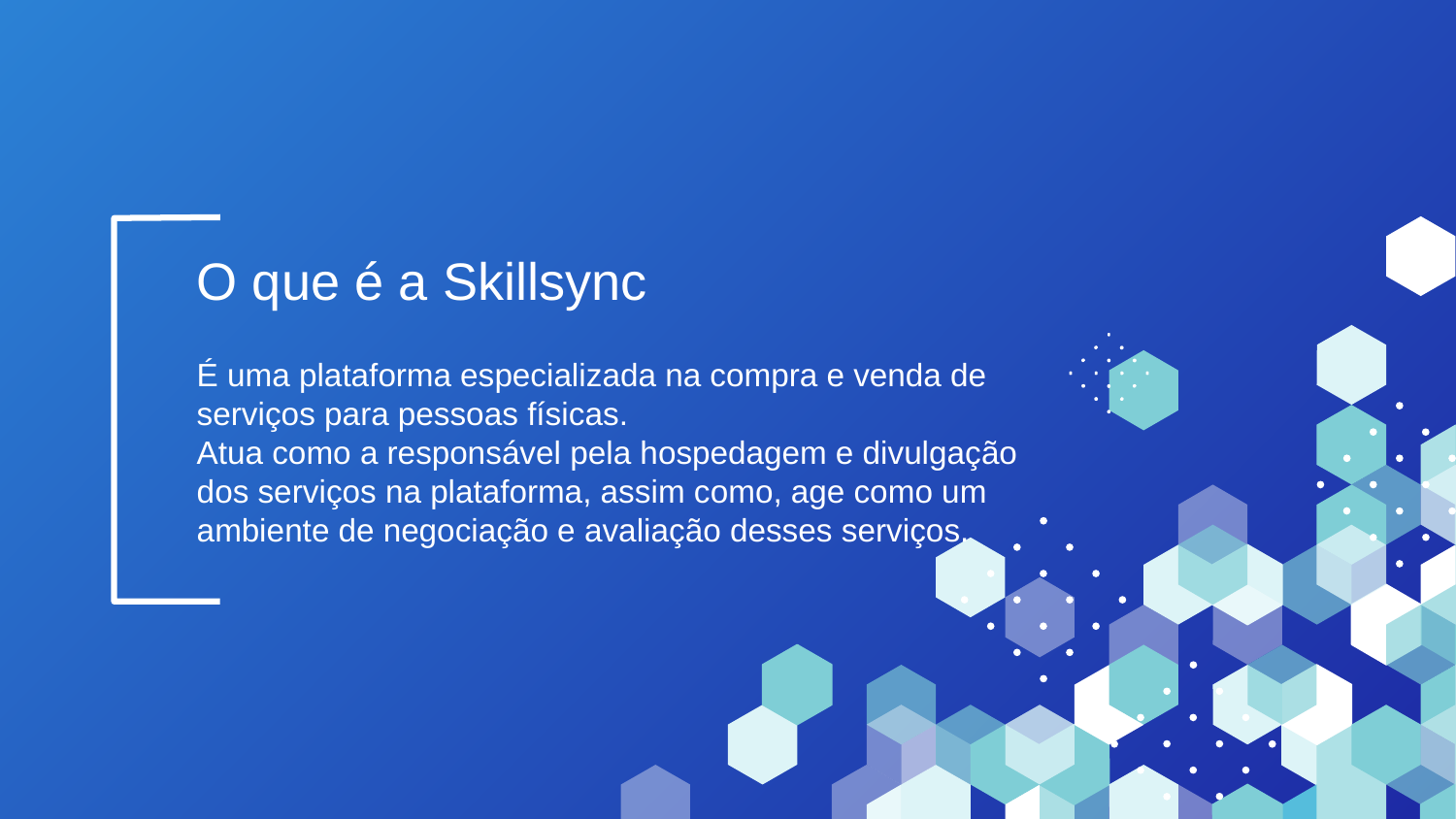

# O que é a Skillsync
É uma plataforma especializada na compra e venda de serviços para pessoas físicas.
Atua como a responsável pela hospedagem e divulgação dos serviços na plataforma, assim como, age como um ambiente de negociação e avaliação desses serviços.